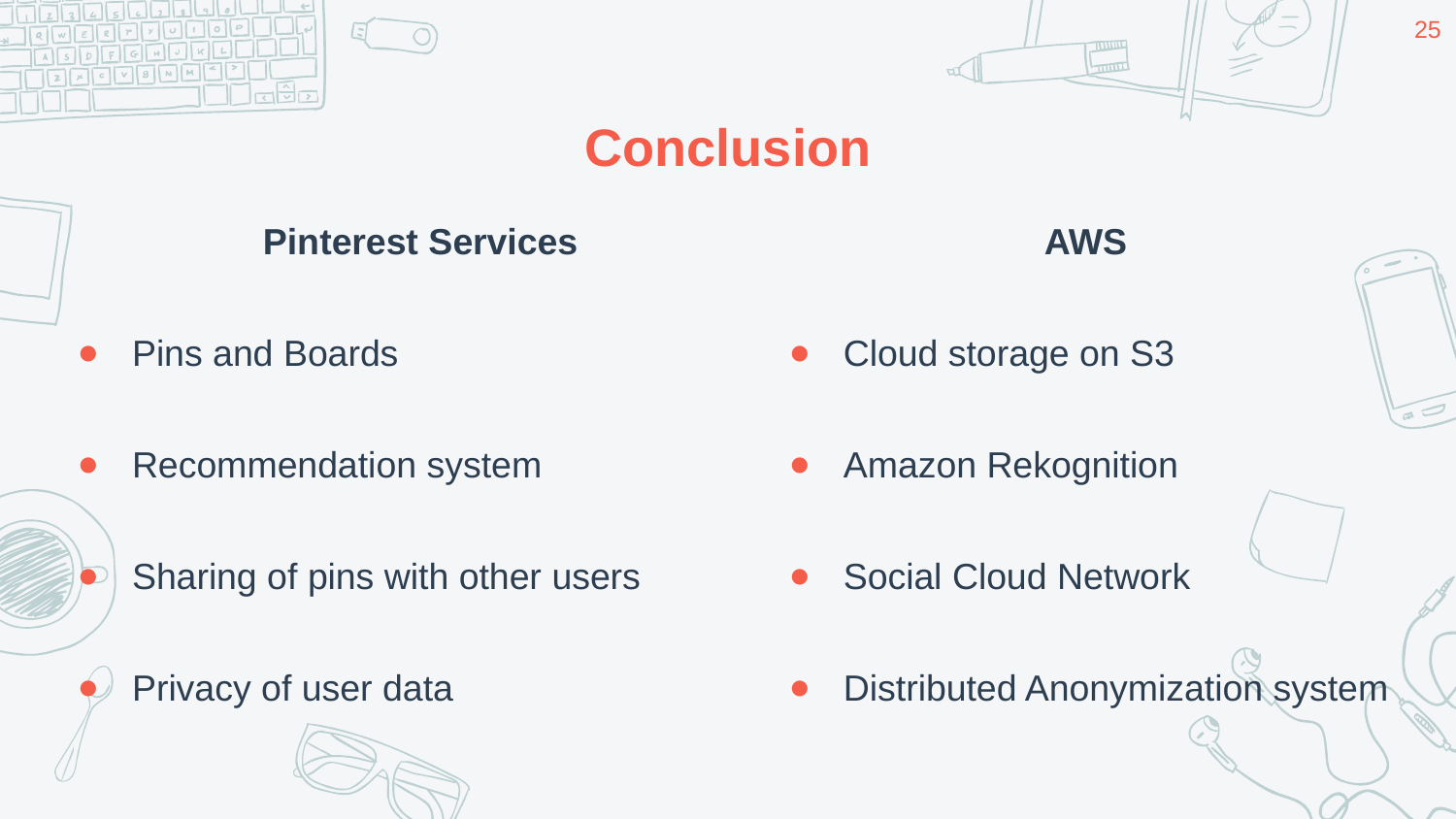

25
# Conclusion
Pinterest Services

Pins and Boards

Recommendation system

Sharing of pins with other users

Privacy of user data

AWS

Cloud storage on S3

Amazon Rekognition

Social Cloud Network

Distributed Anonymization system